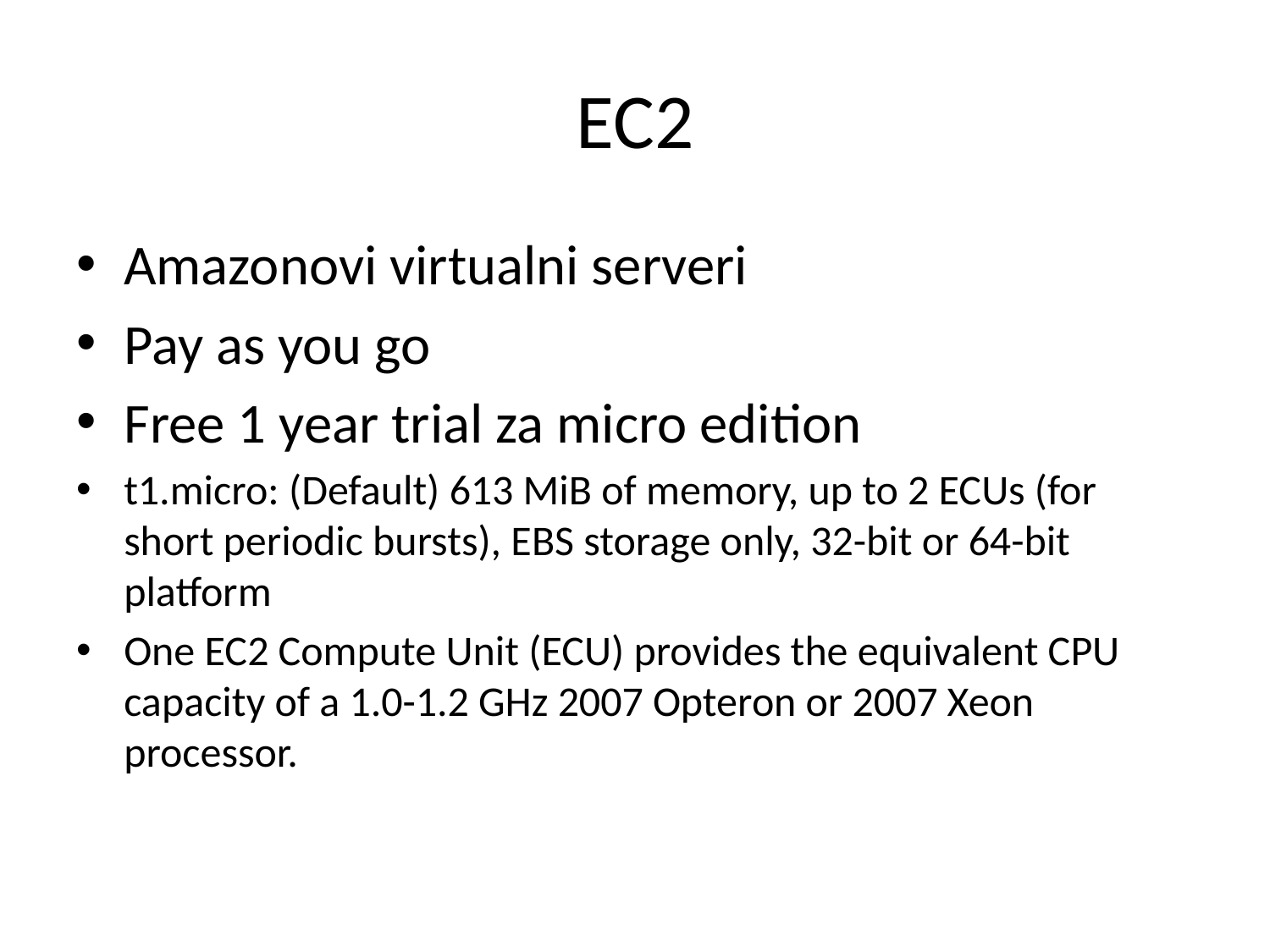

# EC2
Amazonovi virtualni serveri
Pay as you go
Free 1 year trial za micro edition
t1.micro: (Default) 613 MiB of memory, up to 2 ECUs (for short periodic bursts), EBS storage only, 32-bit or 64-bit platform
One EC2 Compute Unit (ECU) provides the equivalent CPU capacity of a 1.0-1.2 GHz 2007 Opteron or 2007 Xeon processor.